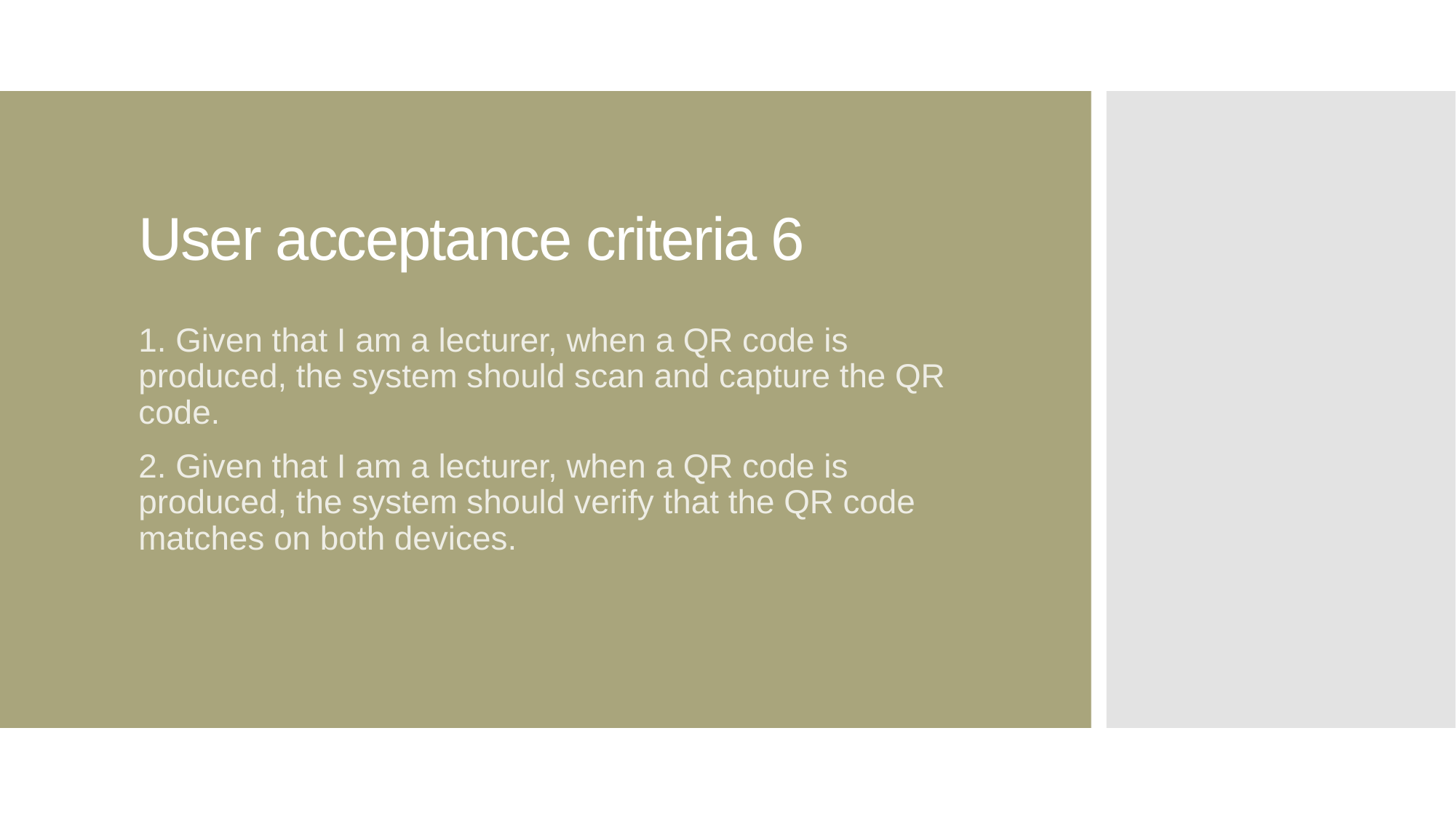

# User acceptance criteria 6
1. Given that I am a lecturer, when a QR code is produced, the system should scan and capture the QR code.
2. Given that I am a lecturer, when a QR code is produced, the system should verify that the QR code matches on both devices.